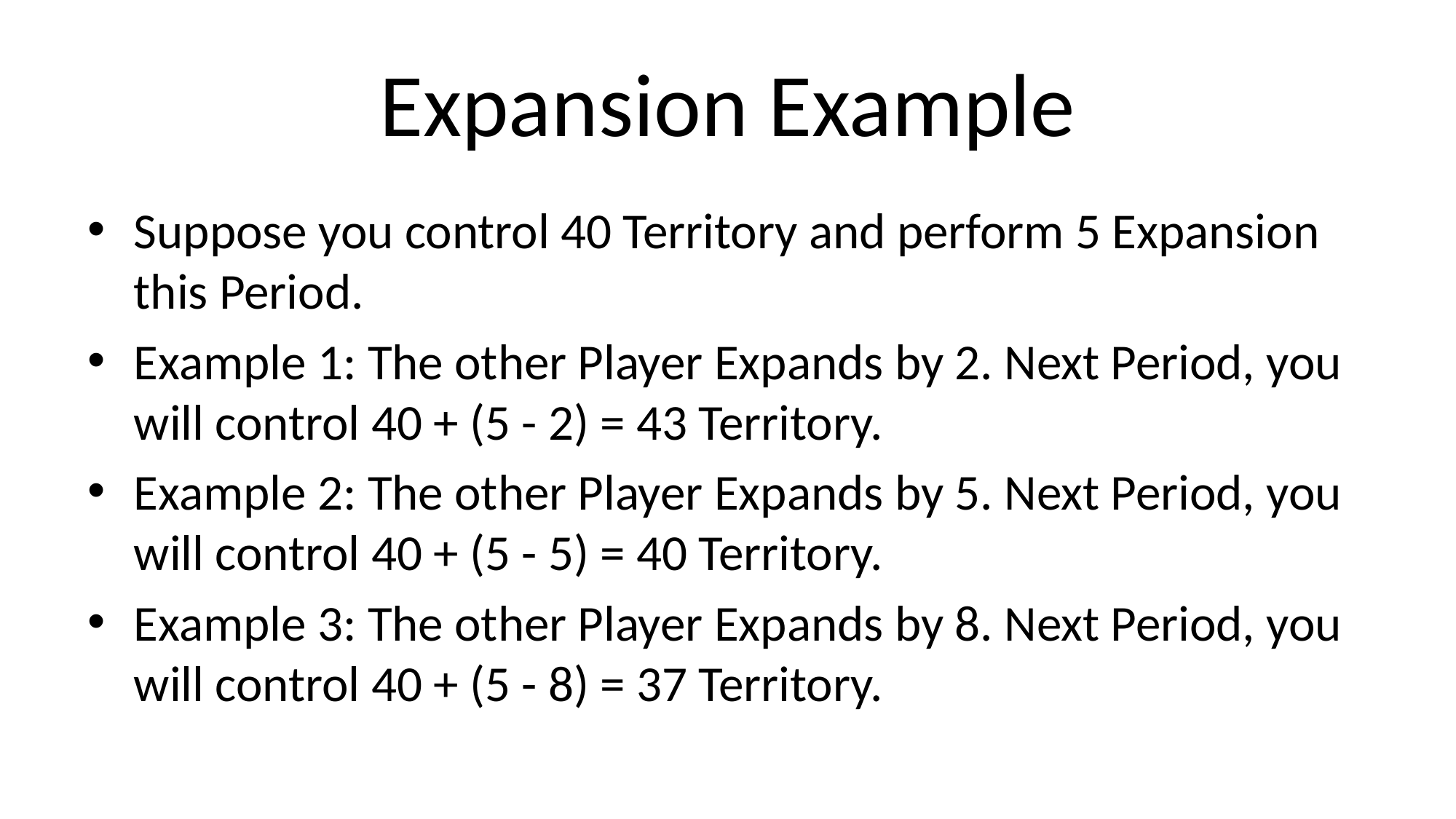

# Expansion Example
Suppose you control 40 Territory and perform 5 Expansion this Period.
Example 1: The other Player Expands by 2. Next Period, you will control 40 + (5 - 2) = 43 Territory.
Example 2: The other Player Expands by 5. Next Period, you will control 40 + (5 - 5) = 40 Territory.
Example 3: The other Player Expands by 8. Next Period, you will control 40 + (5 - 8) = 37 Territory.